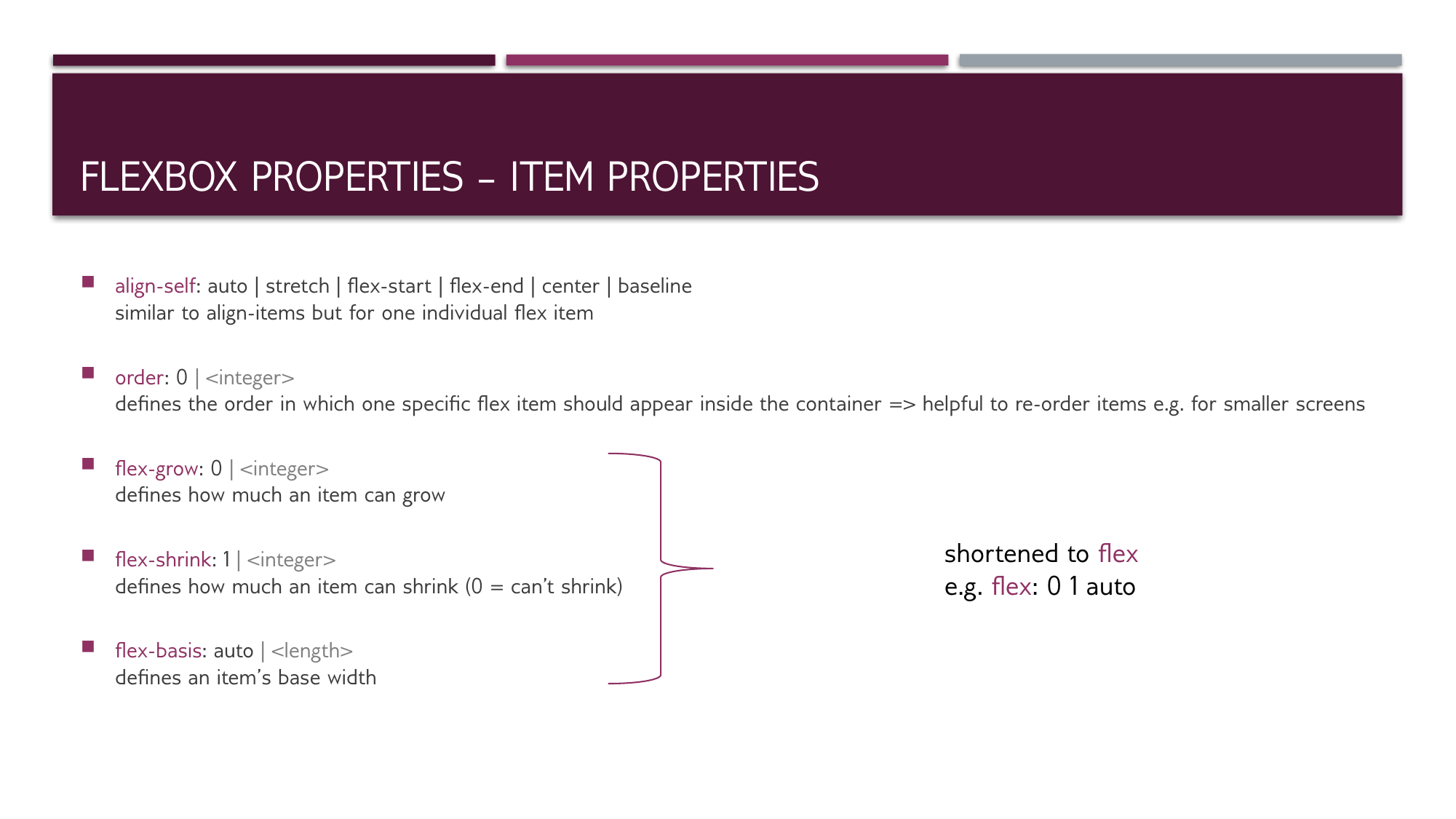

# Flexbox properties – item properties
align-self: auto | stretch | flex-start | flex-end | center | baseline
similar to align-items but for one individual flex item
order: 0 | <integer>
defines the order in which one specific flex item should appear inside the container => helpful to re-order items e.g. for smaller screens
flex-grow: 0 | <integer>
defines how much an item can grow
flex-shrink: 1 | <integer>
defines how much an item can shrink (0 = can’t shrink)
flex-basis: auto | <length>
defines an item’s base width

shortened to flex
e.g. flex: 0 1 auto